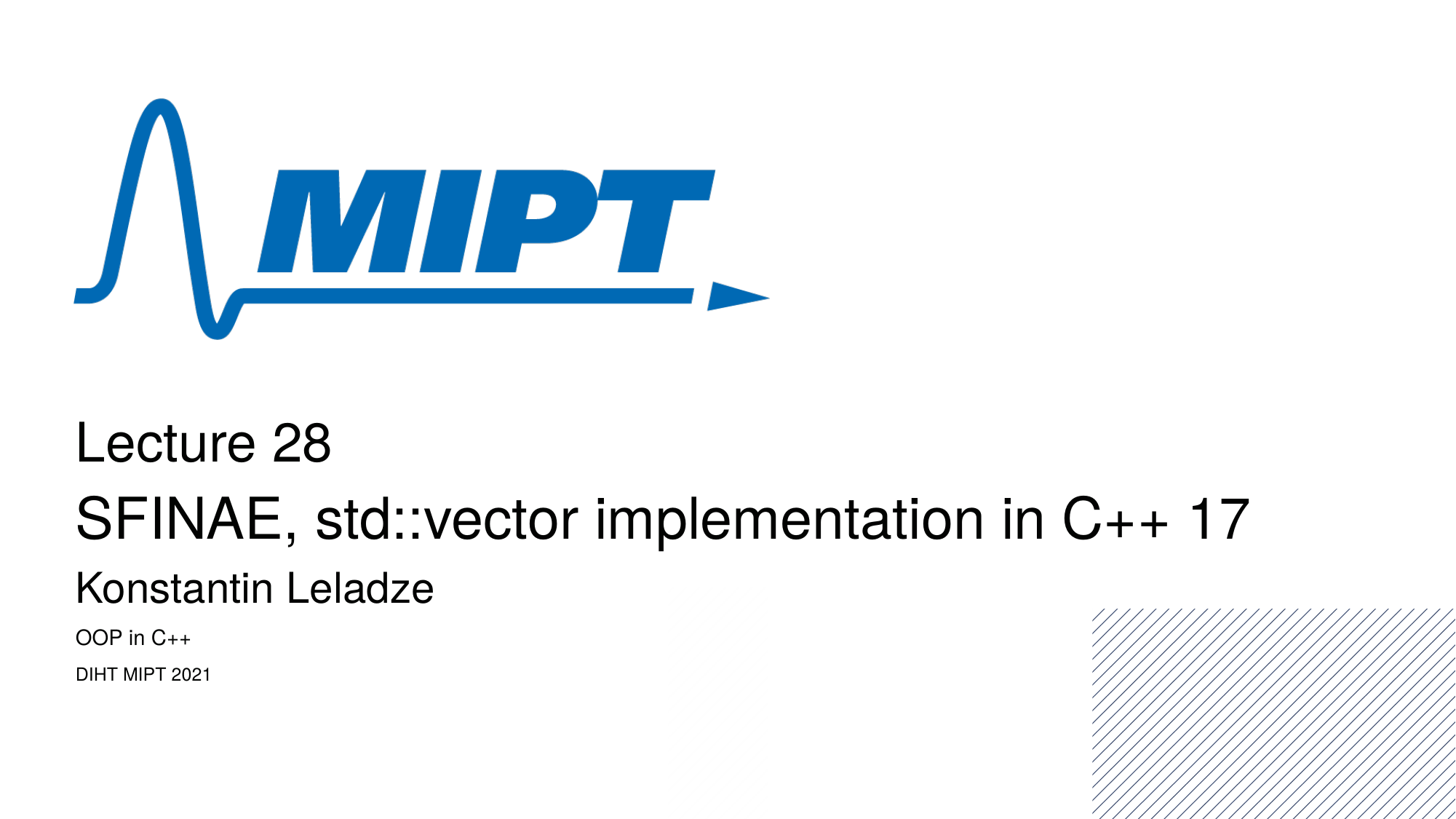

Lecture 28
SFINAE, std::vector implementation in C++ 17
Konstantin Leladze
OOP in C++
DIHT MIPT 2021